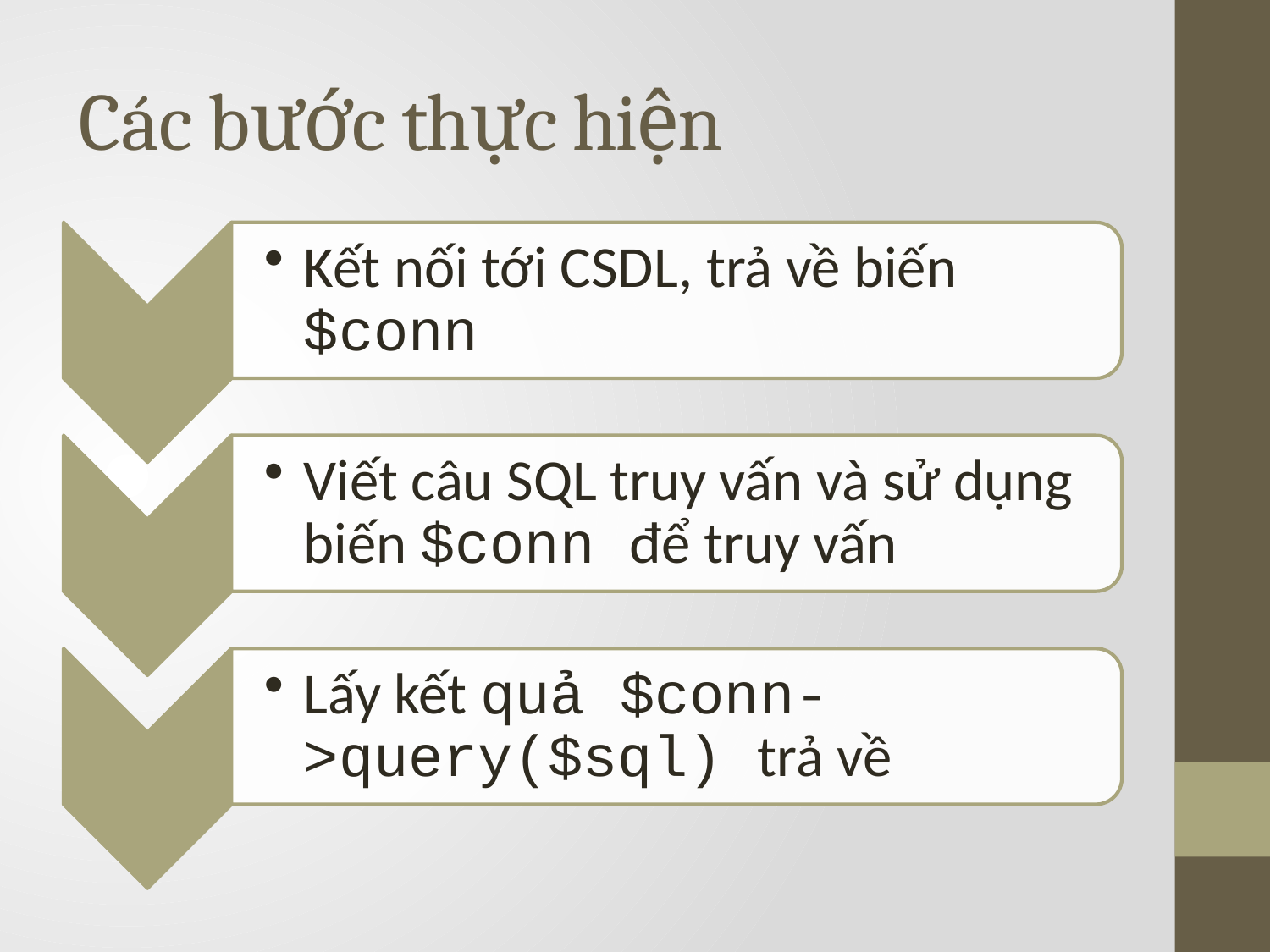

# Các bước thực hiện

Kết nối tới CSDL, trả về biến $conn

Viết câu SQL truy vấn và sử dụng biến $conn để truy vấn

Lấy kết quả $conn->query($sql) trả về